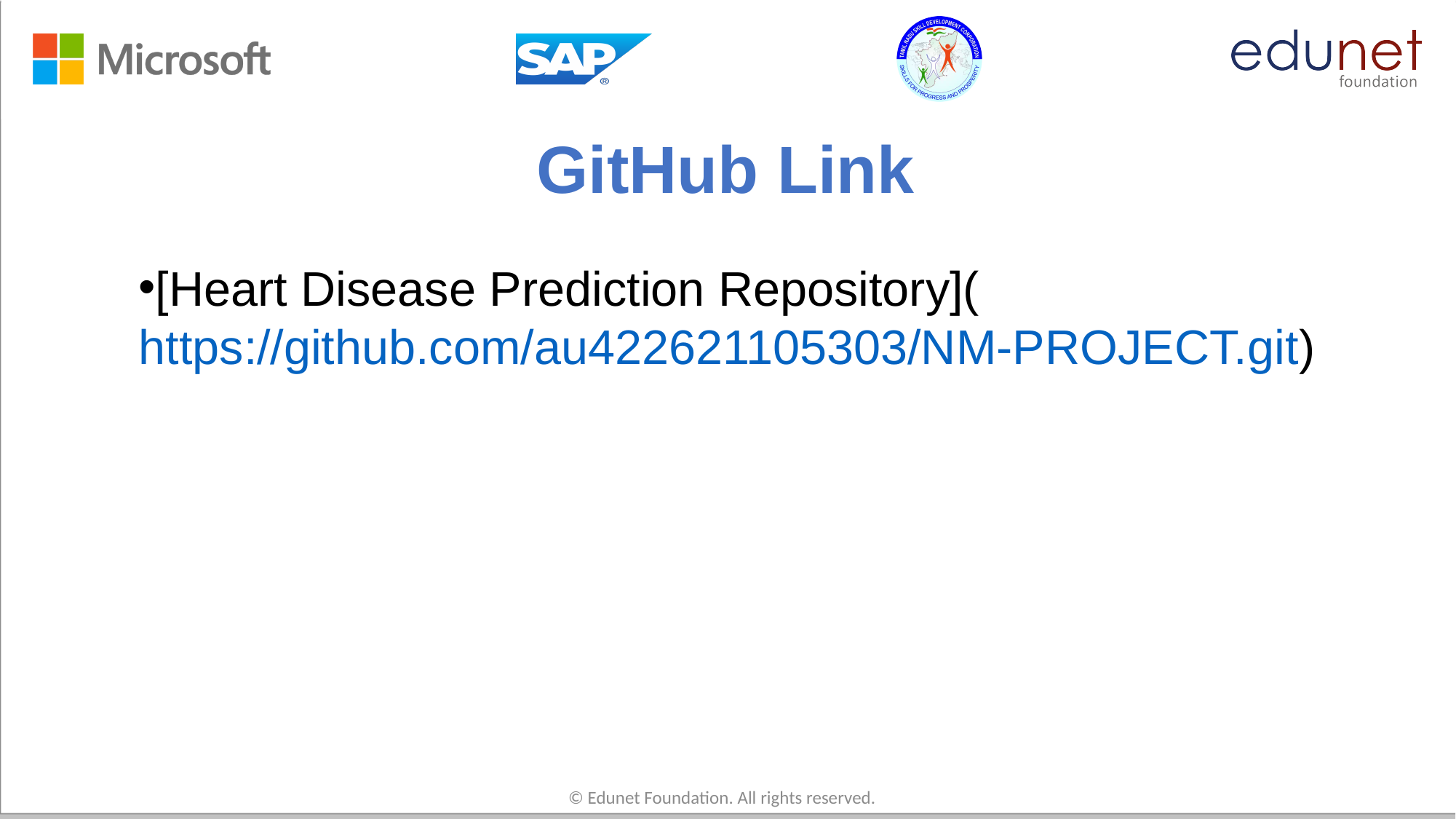

# GitHub Link
[Heart Disease Prediction Repository](https://github.com/au422621105303/NM-PROJECT.git)
© Edunet Foundation. All rights reserved.